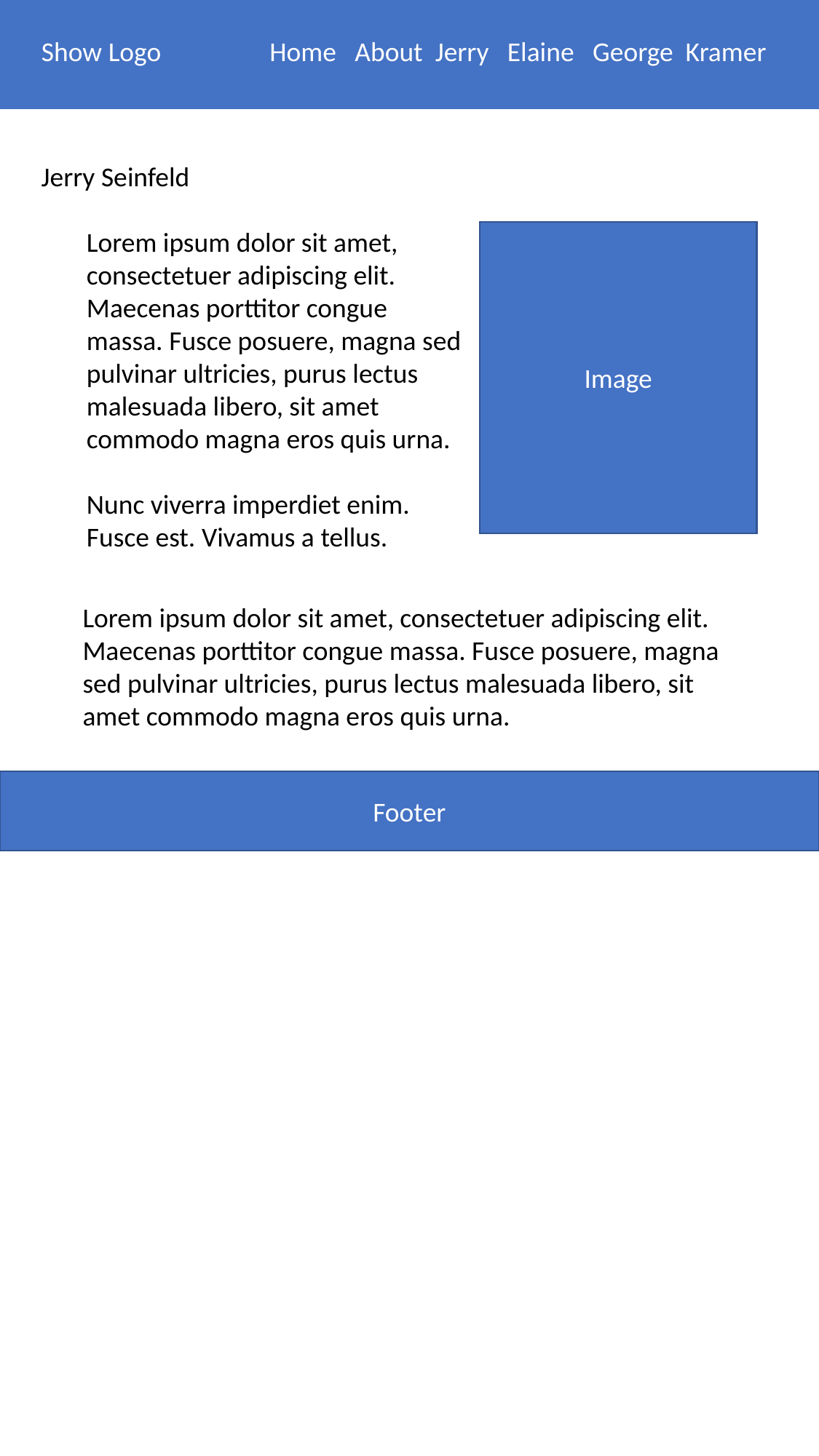

Show Logo
Home   About  Jerry   Elaine   George  Kramer
Jerry Seinfeld
Lorem ipsum dolor sit amet, consectetuer adipiscing elit. Maecenas porttitor congue massa. Fusce posuere, magna sed pulvinar ultricies, purus lectus malesuada libero, sit amet commodo magna eros quis urna.

Nunc viverra imperdiet enim. Fusce est. Vivamus a tellus.

Image
Lorem ipsum dolor sit amet, consectetuer adipiscing elit. Maecenas porttitor congue massa. Fusce posuere, magna sed pulvinar ultricies, purus lectus malesuada libero, sit amet commodo magna eros quis urna.

Footer